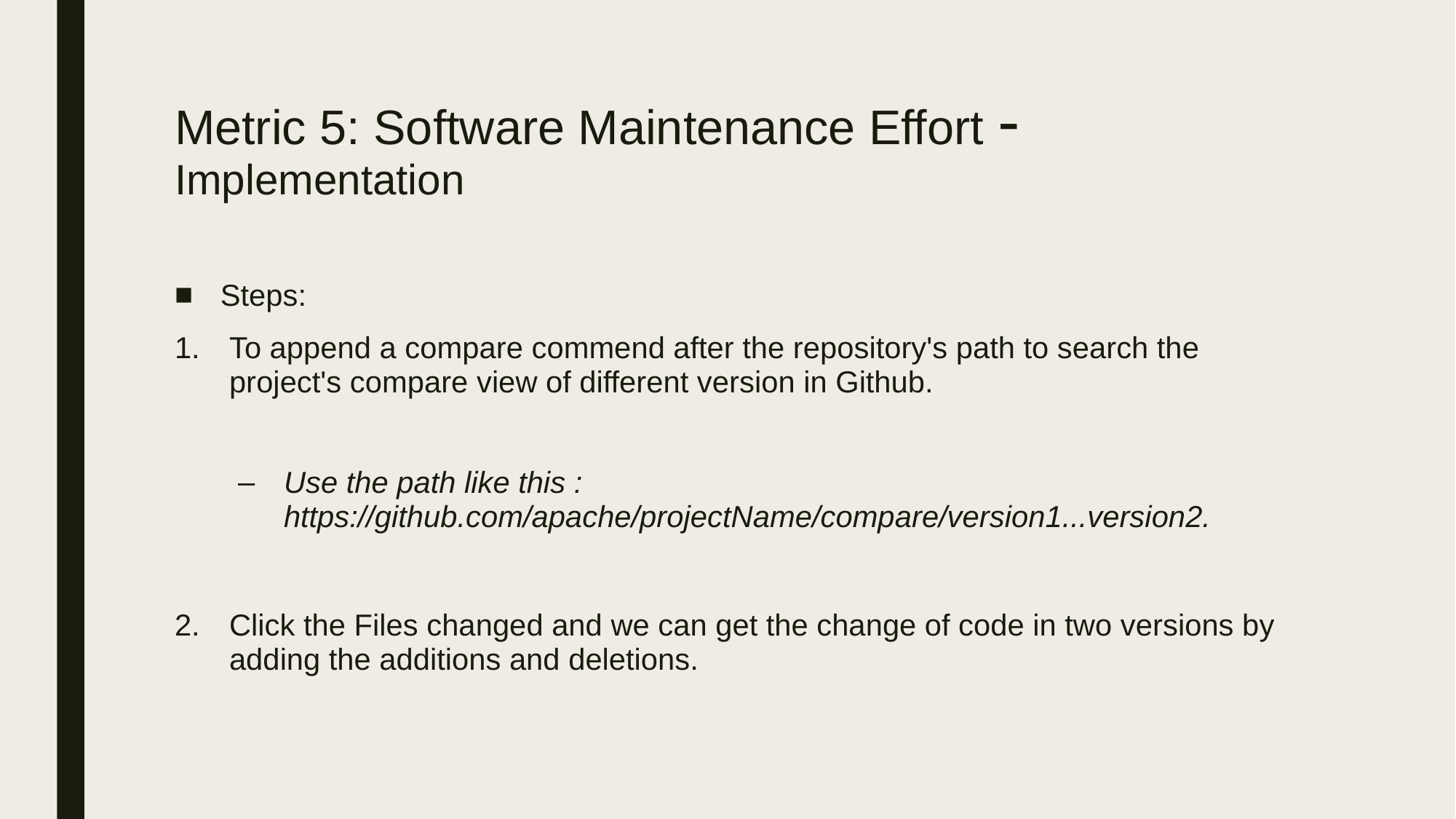

# Metric 5: Software Maintenance Effort - Implementation
Steps:
To append a compare commend after the repository's path to search the project's compare view of different version in Github.

Use the path like this : https://github.com/apache/projectName/compare/version1...version2.

Click the Files changed and we can get the change of code in two versions by adding the additions and deletions.